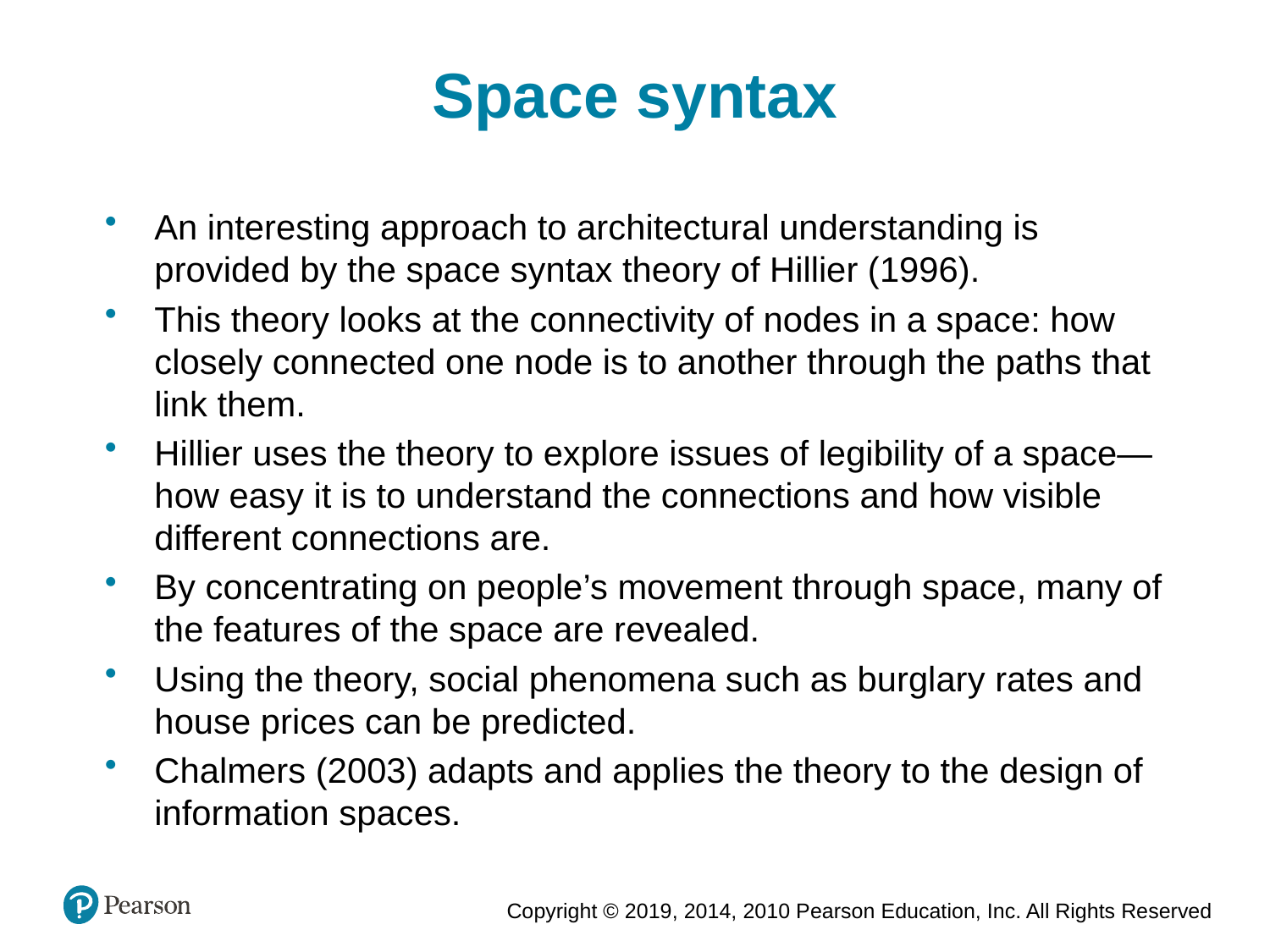

Space syntax
An interesting approach to architectural understanding is provided by the space syntax theory of Hillier (1996).
This theory looks at the connectivity of nodes in a space: how closely connected one node is to another through the paths that link them.
Hillier uses the theory to explore issues of legibility of a space—how easy it is to understand the connections and how visible different connections are.
By concentrating on people’s movement through space, many of the features of the space are revealed.
Using the theory, social phenomena such as burglary rates and house prices can be predicted.
Chalmers (2003) adapts and applies the theory to the design of information spaces.